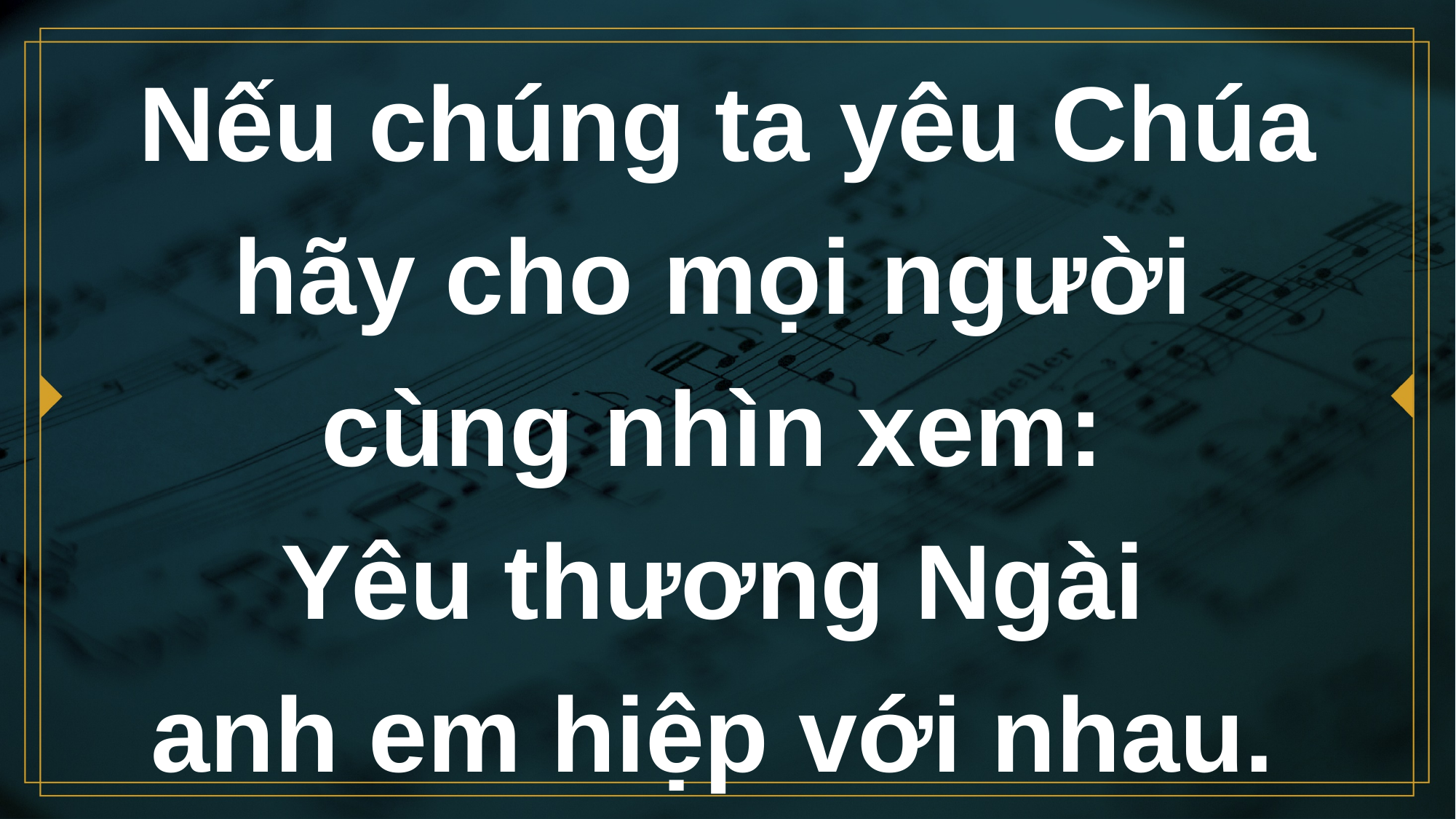

# Nếu chúng ta yêu Chúa hãy cho mọi người cùng nhìn xem:
Yêu thương Ngài
anh em hiệp với nhau.